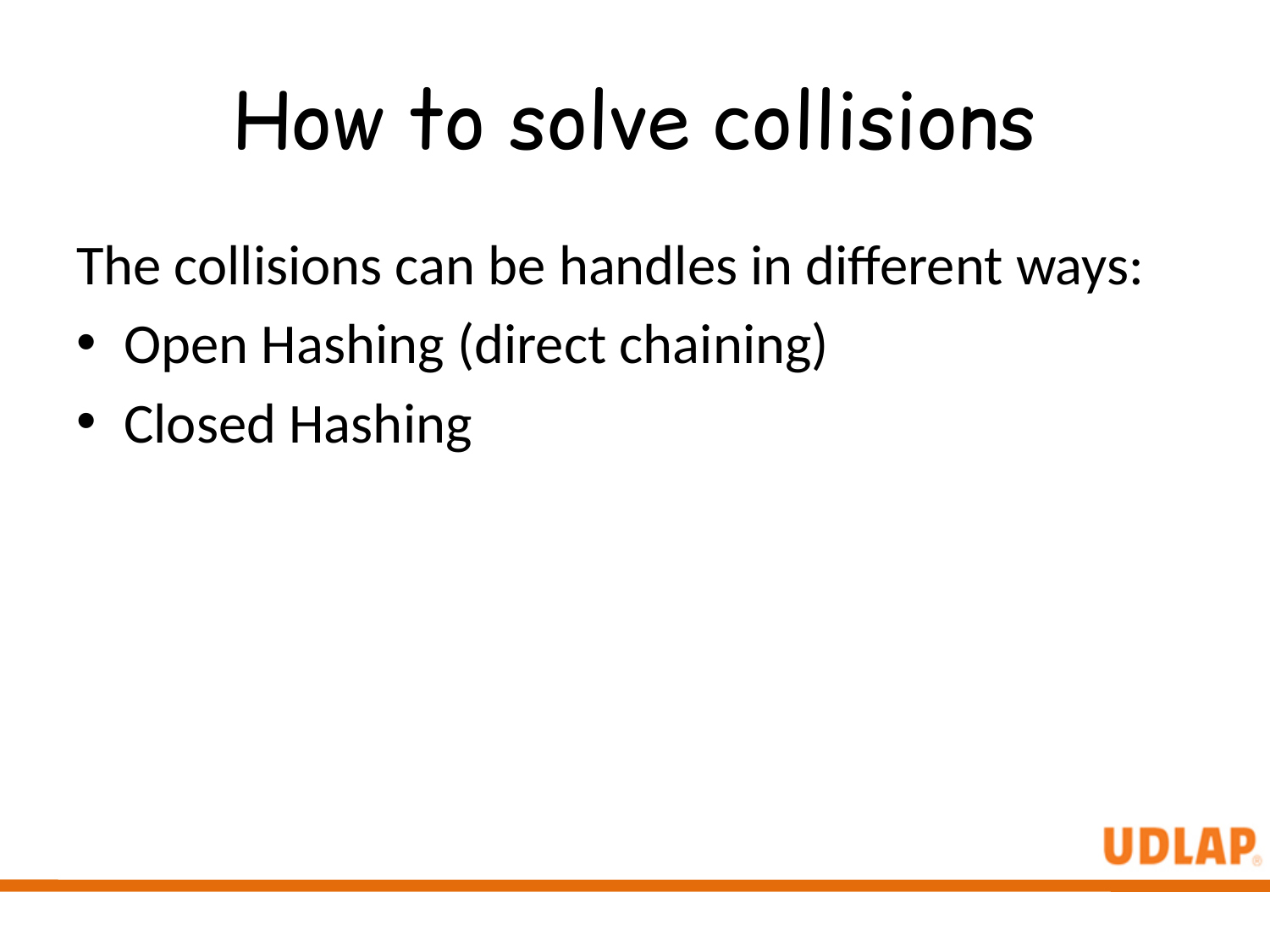

# How to solve collisions
The collisions can be handles in different ways:
Open Hashing (direct chaining)
Closed Hashing